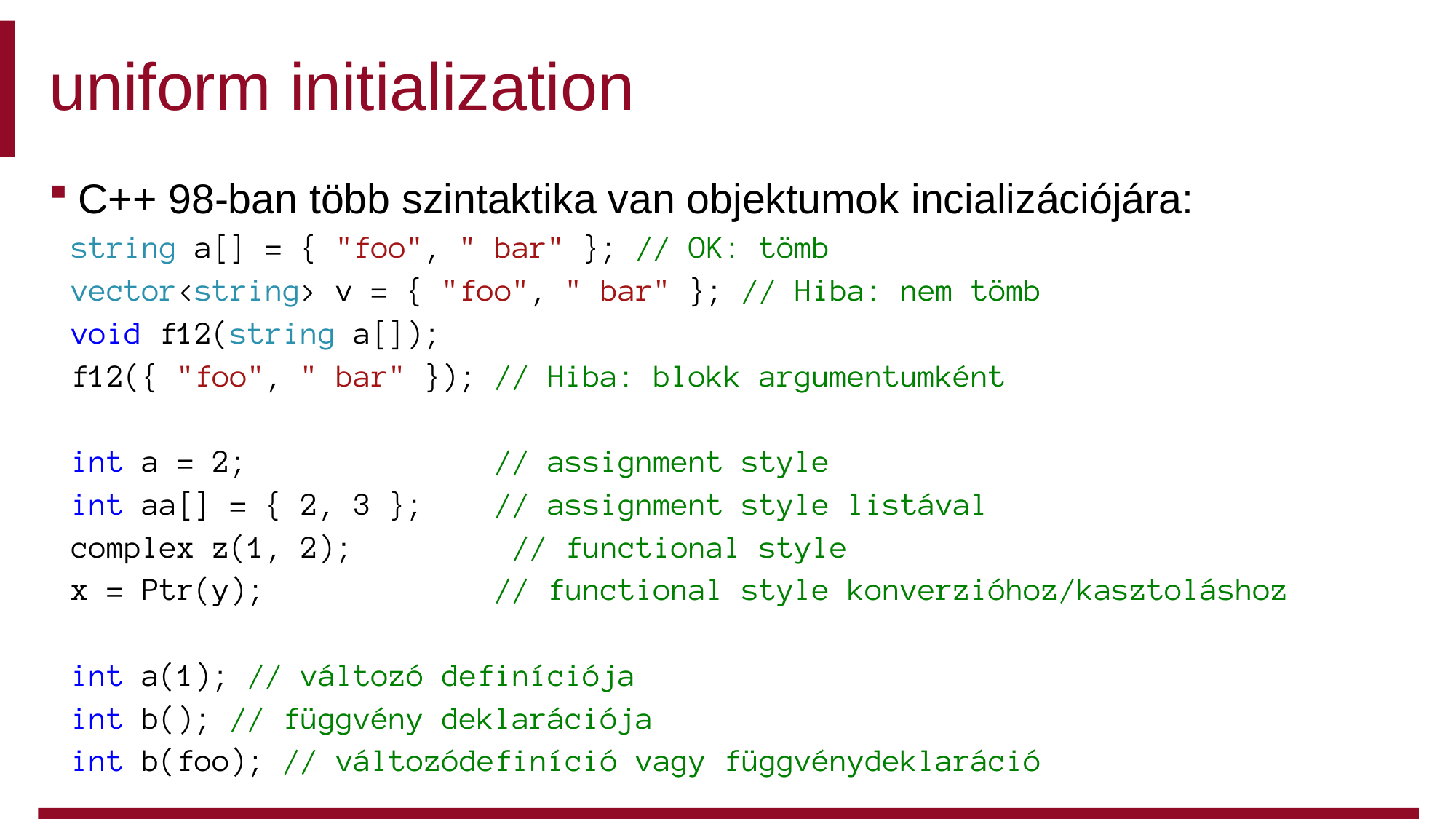

# uniform initialization
C++ 98-ban több szintaktika van objektumok incializációjára:
string a[] = { "foo", " bar" }; // OK: tömb
vector<string> v = { "foo", " bar" }; // Hiba: nem tömb
void f12(string a[]);
f12({ "foo", " bar" }); // Hiba: blokk argumentumként

int a = 2;              // assignment style
int aa[] = { 2, 3 };    // assignment style listával
complex z(1, 2);         // functional style
x = Ptr(y);             // functional style konverzióhoz/kasztoláshoz

int a(1); // változó definíciója
int b(); // függvény deklarációja
int b(foo); // változódefiníció vagy függvénydeklaráció